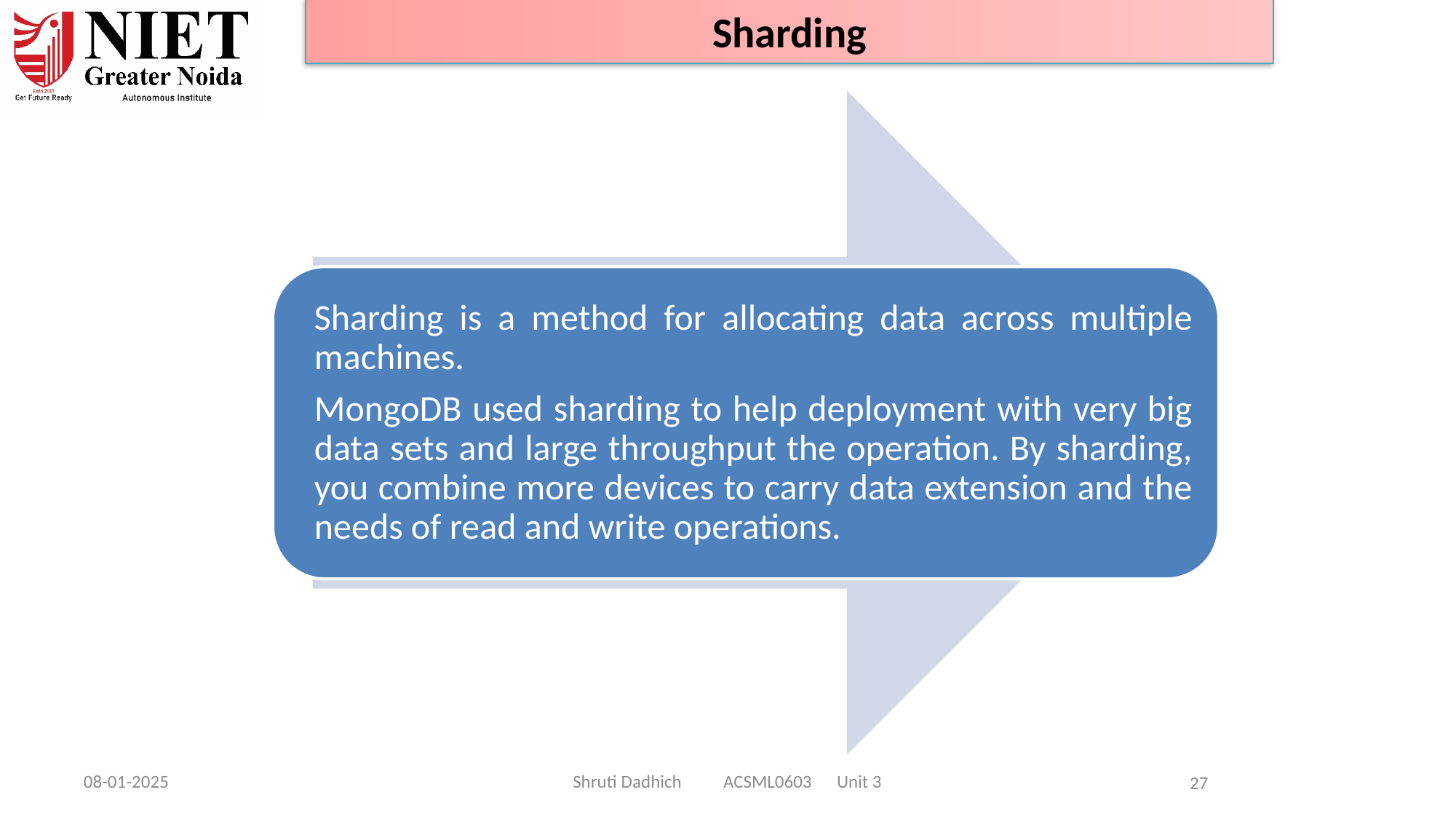

Sharding
Sharding is a method for allocating data across multiple machines.
MongoDB used sharding to help deployment with very big data sets and large throughput the operation. By sharding, you combine more devices to carry data extension and the needs of read and write operations.
08-01-2025
Shruti Dadhich          ACSML0603      Unit 3
27